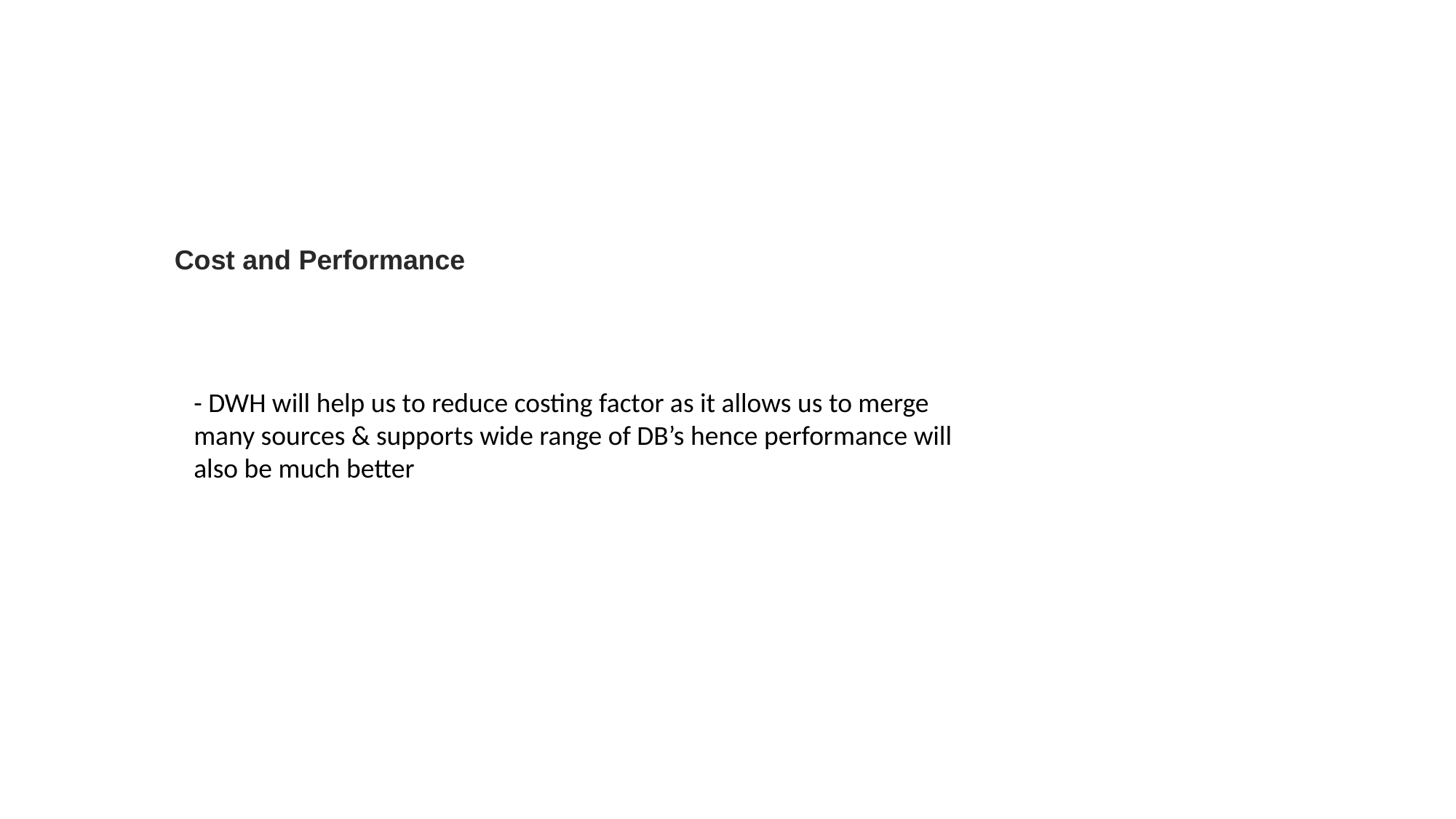

Cost and Performance
- DWH will help us to reduce costing factor as it allows us to merge many sources & supports wide range of DB’s hence performance will also be much better